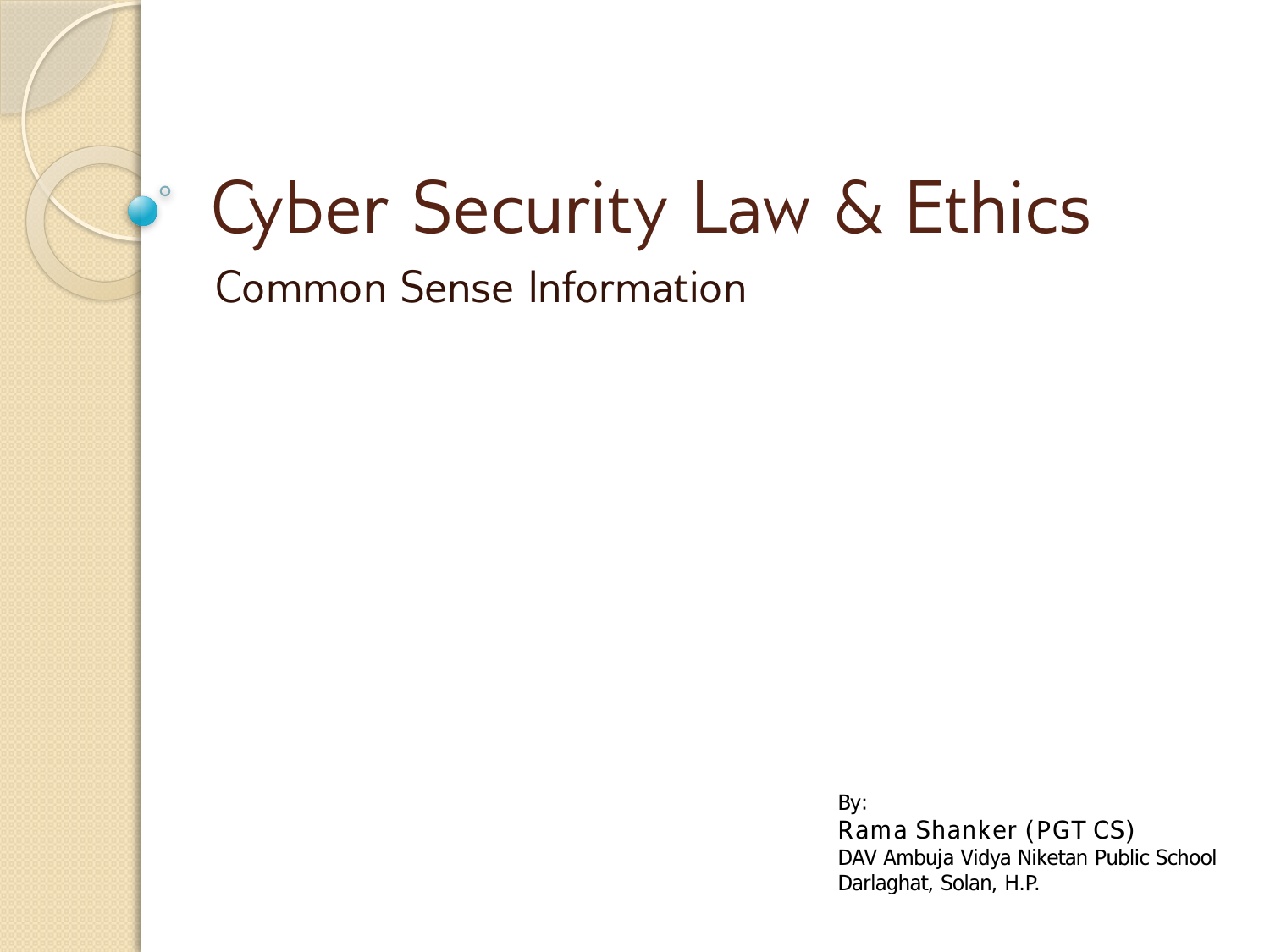

# Cyber Security Law & Ethics
Common Sense Information
By:
Rama Shanker (PGT CS)
DAV Ambuja Vidya Niketan Public School
Darlaghat, Solan, H.P.